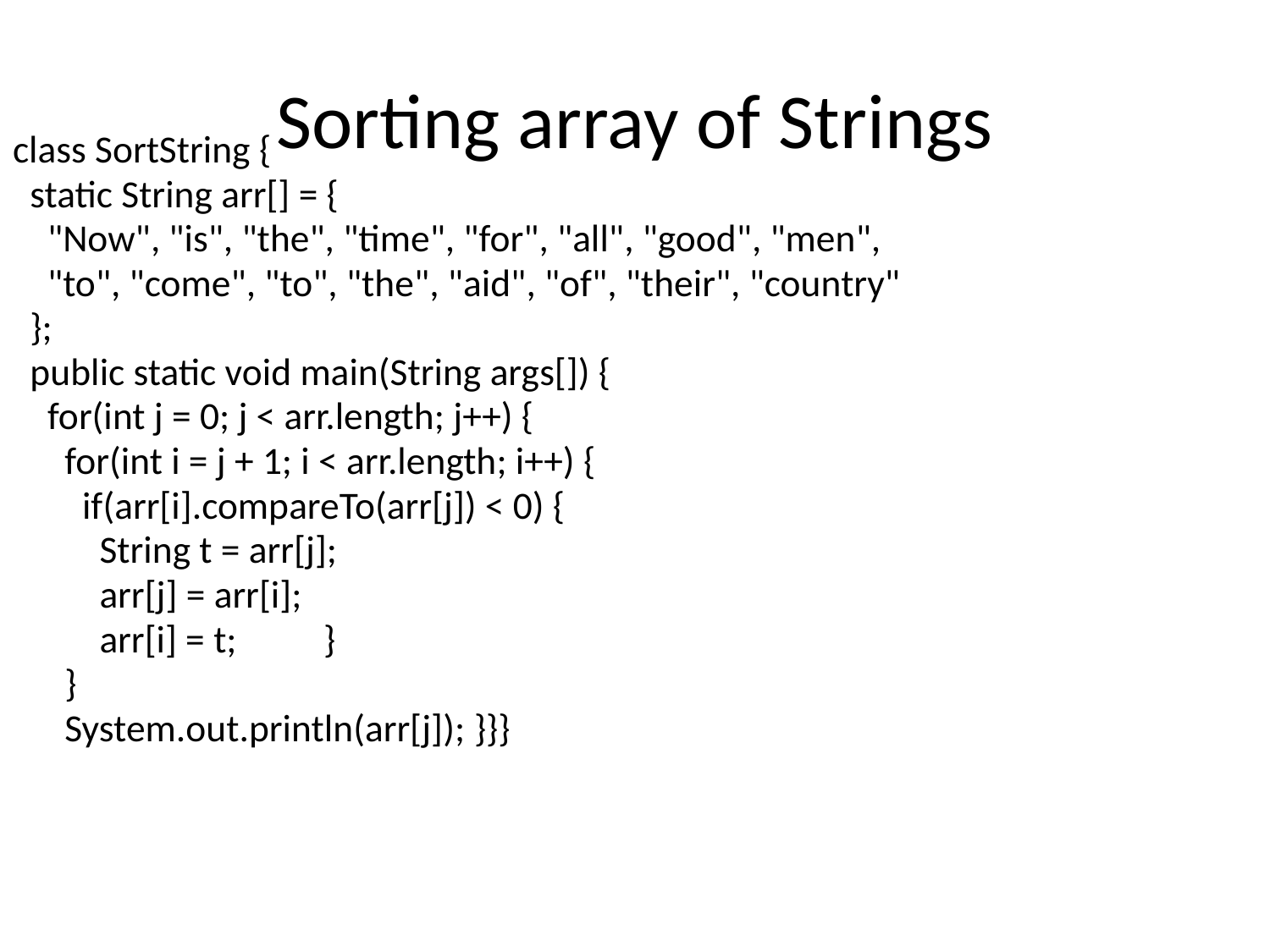

# Sorting array of Strings
class SortString {
  static String arr[] = {
    "Now", "is", "the", "time", "for", "all", "good", "men",
    "to", "come", "to", "the", "aid", "of", "their", "country"
  };
  public static void main(String args[]) {
    for(int j = 0; j < arr.length; j++) {
      for(int i = j + 1; i < arr.length; i++) {
        if(arr[i].compareTo(arr[j]) < 0) {
          String t = arr[j];
          arr[j] = arr[i];
          arr[i] = t;          }
      }
      System.out.println(arr[j]); }}}